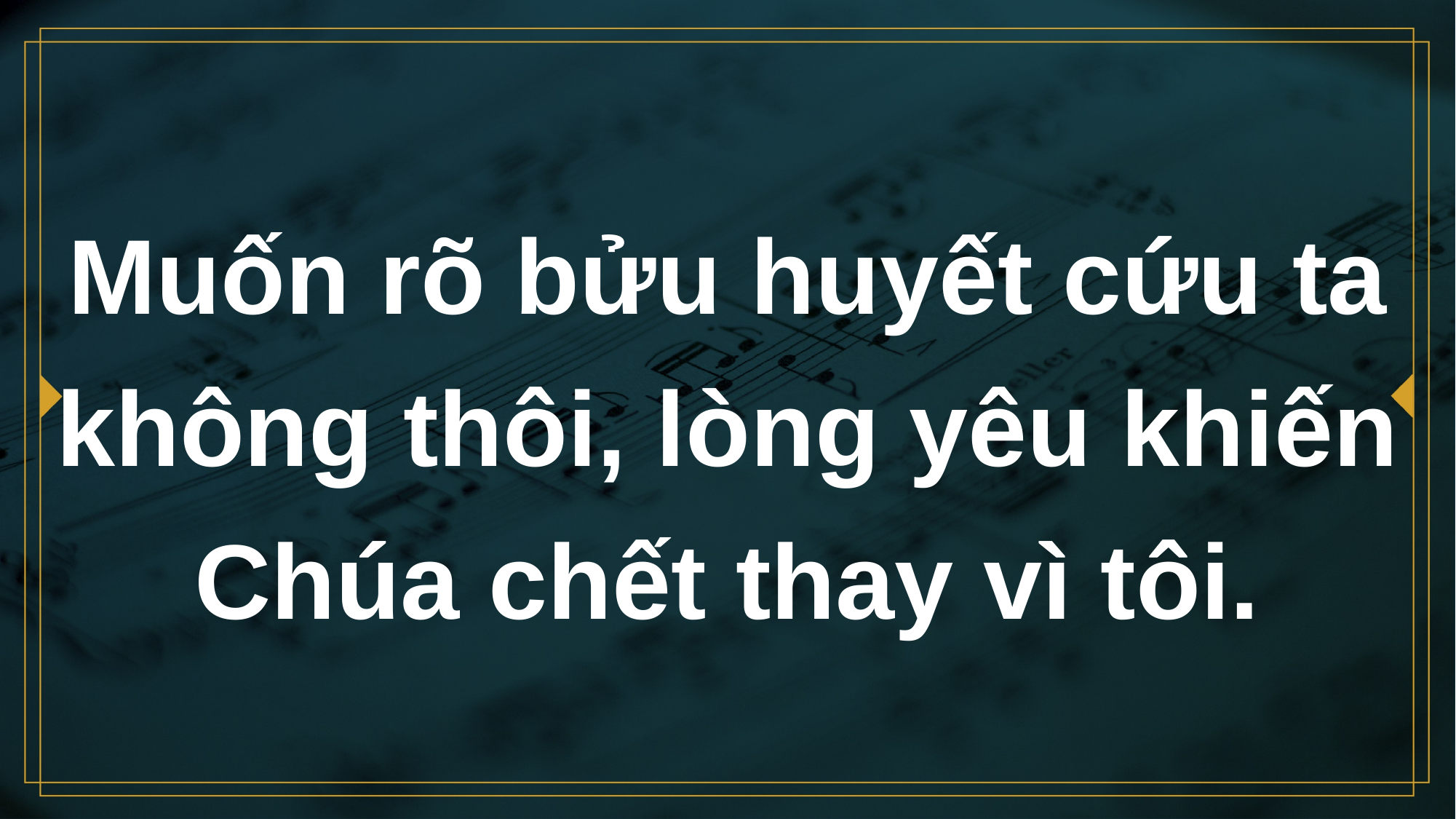

# Muốn rõ bửu huyết cứu ta không thôi, lòng yêu khiến Chúa chết thay vì tôi.